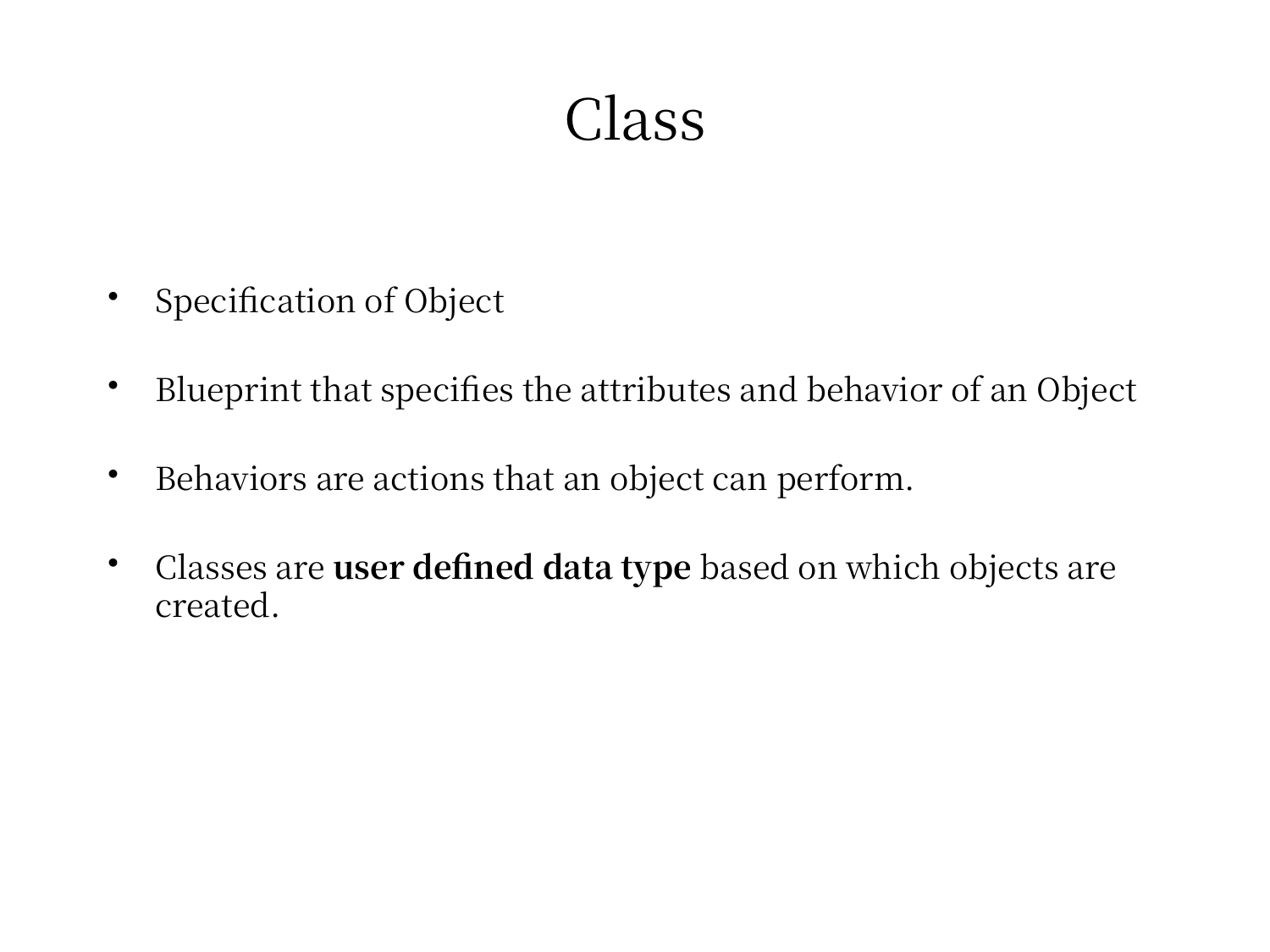

# Class
Specification of Object

Blueprint that specifies the attributes and behavior of an Object

Behaviors are actions that an object can perform.

Classes are user defined data type based on which objects are created.